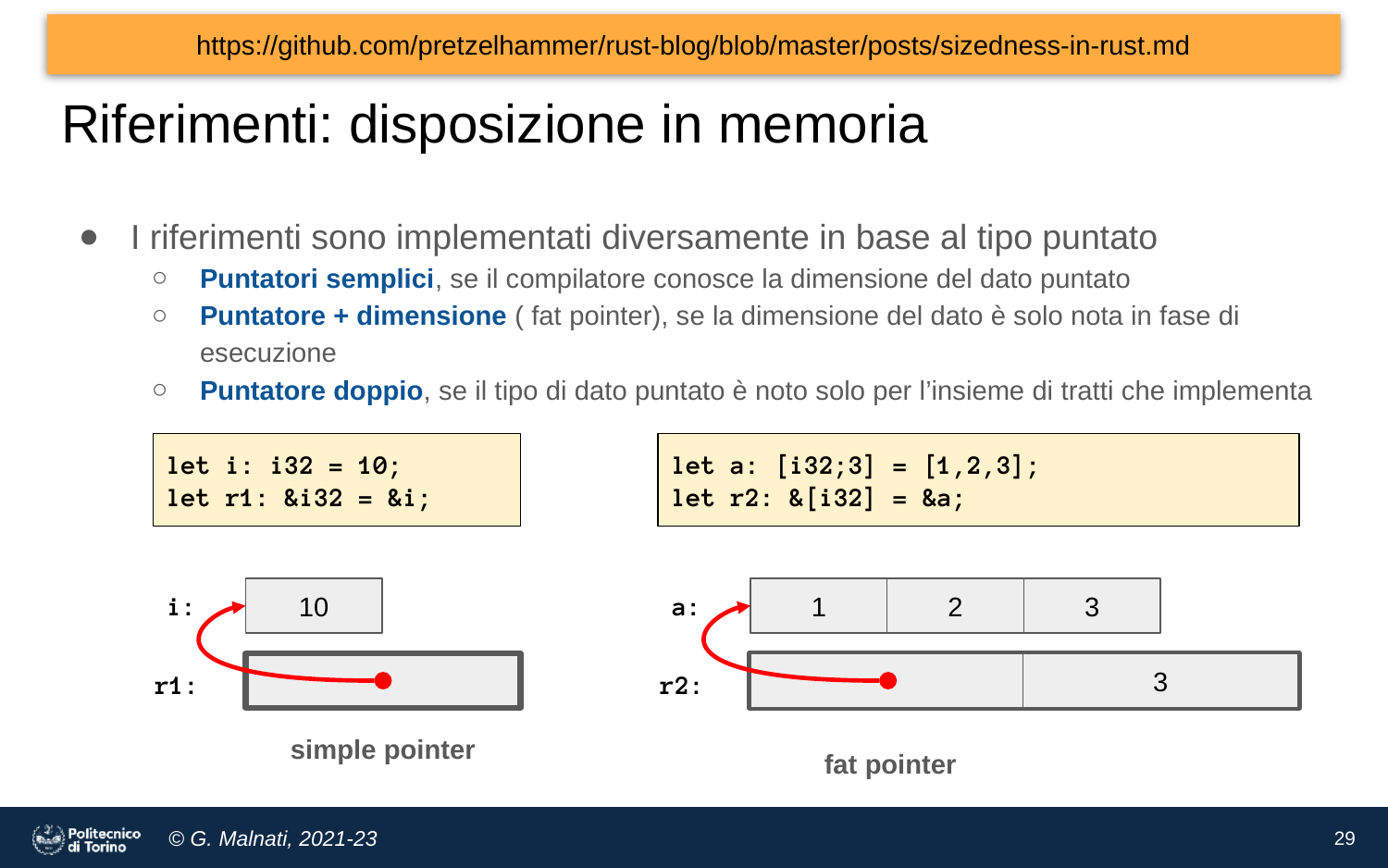

https://github.com/pretzelhammer/rust-blog/blob/master/posts/sizedness-in-rust.md
# Riferimenti: disposizione in memoria
I riferimenti sono implementati diversamente in base al tipo puntato
Puntatori semplici, se il compilatore conosce la dimensione del dato puntato
Puntatore + dimensione ( fat pointer), se la dimensione del dato è solo nota in fase di esecuzione
Puntatore doppio, se il tipo di dato puntato è noto solo per l’insieme di tratti che implementa
let i: i32 = 10;
let r1: &i32 = &i;
let a: [i32;3] = [1,2,3];
let r2: &[i32] = &a;
i:
a:
10
1
2
3
r1:

r2:

3

simple pointer
fat pointer
29